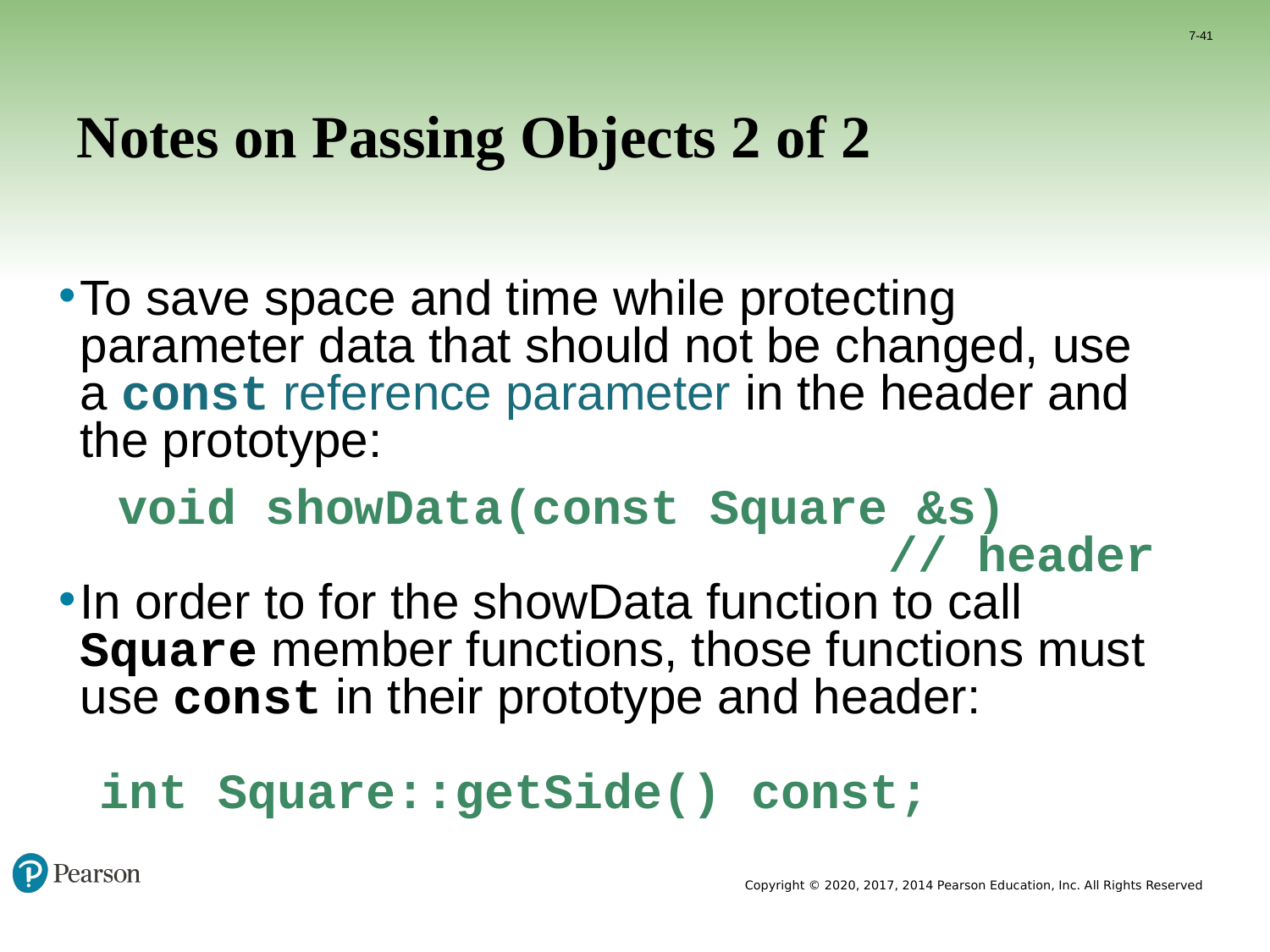

7-41
# Notes on Passing Objects 2 of 2
To save space and time while protecting parameter data that should not be changed, use a const reference parameter in the header and the prototype:
  void showData(const Square &s)
                            // header
In order to for the showData function to call Square member functions, those functions must use const in their prototype and header:

    int Square::getSide() const;